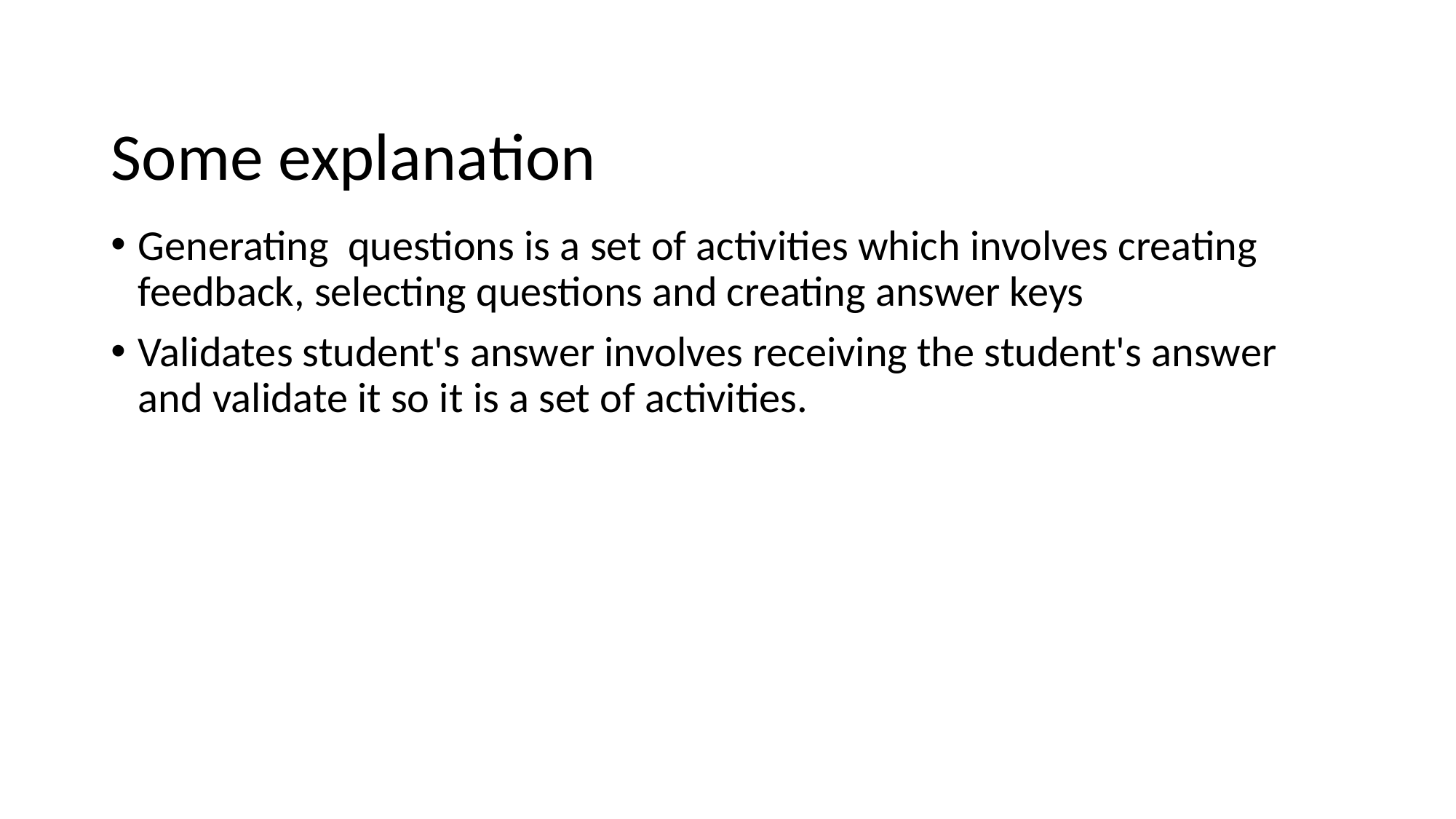

# Some explanation
Generating  questions is a set of activities which involves creating feedback, selecting questions and creating answer keys
Validates student's answer involves receiving the student's answer and validate it so it is a set of activities.